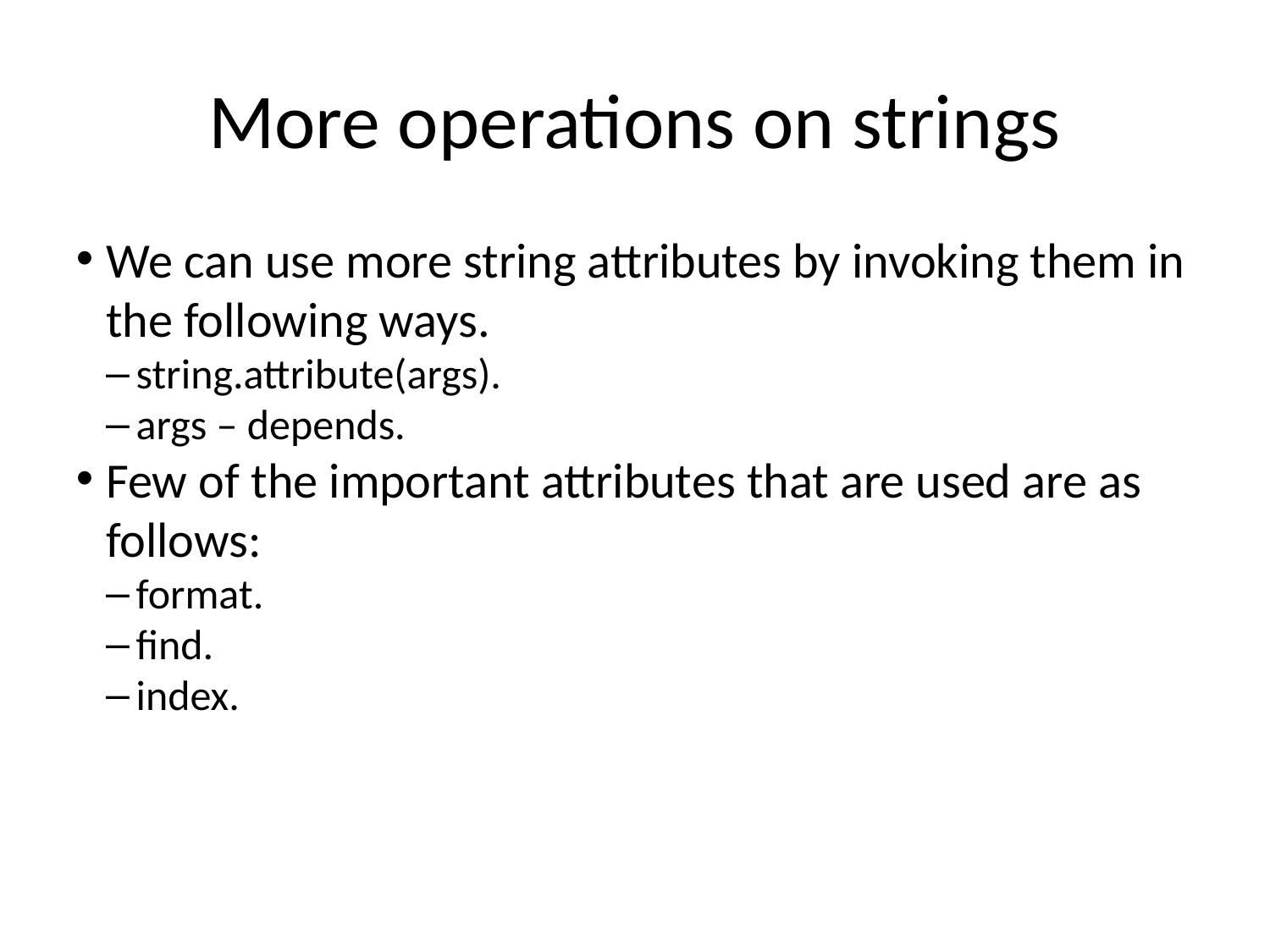

More operations on strings
We can use more string attributes by invoking them in the following ways.
string.attribute(args).
args – depends.
Few of the important attributes that are used are as follows:
format.
find.
index.